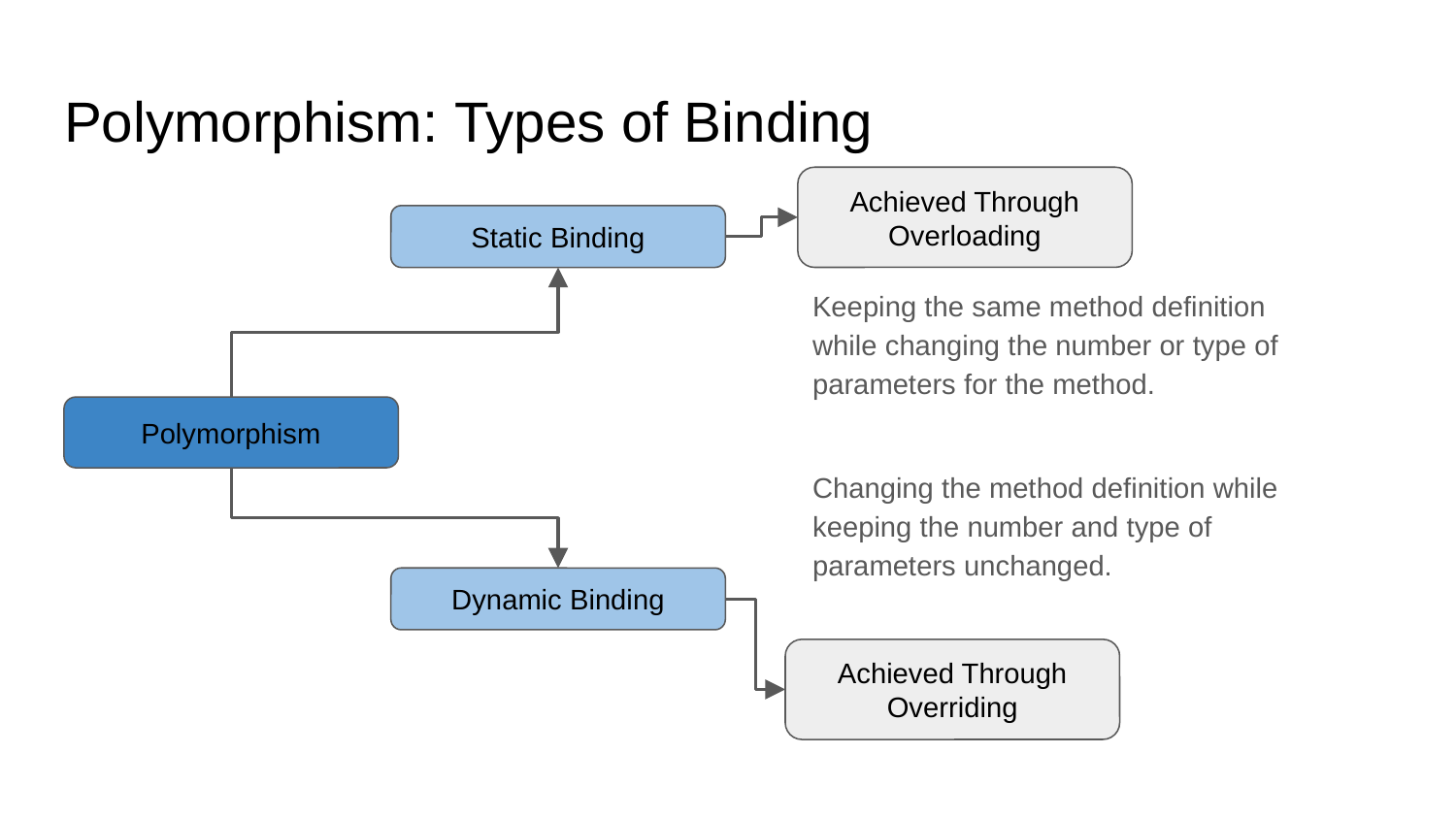

# Polymorphism: Types of Binding
Achieved Through Overloading
Static Binding
Keeping the same method definition while changing the number or type of parameters for the method.
Polymorphism
Changing the method definition while keeping the number and type of parameters unchanged.
Dynamic Binding
Achieved Through Overriding